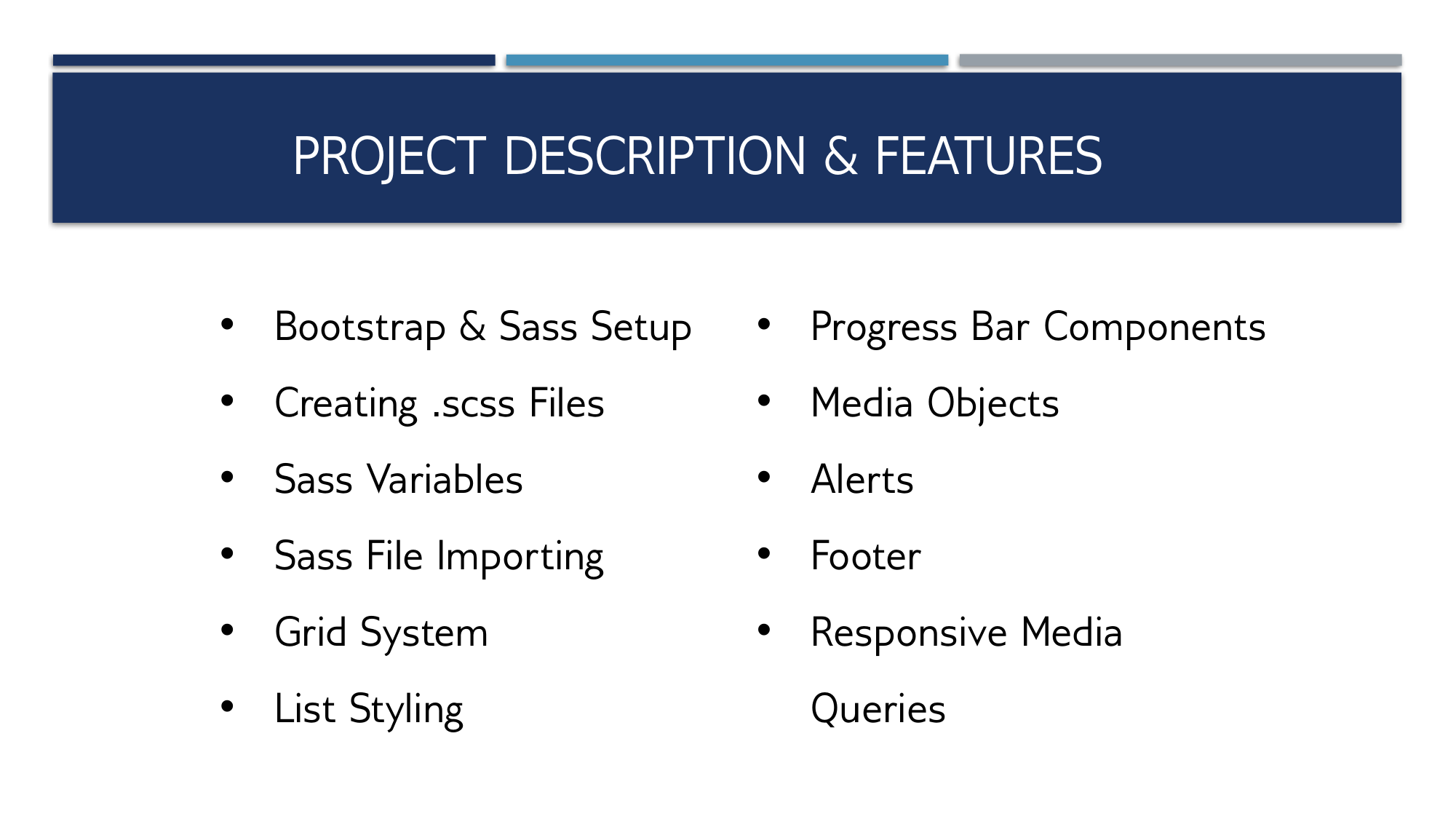

# Project Description & Features
Bootstrap & Sass Setup
Creating .scss Files
Sass Variables
Sass File Importing
Grid System
List Styling
Progress Bar Components
Media Objects
Alerts
Footer
Responsive Media Queries